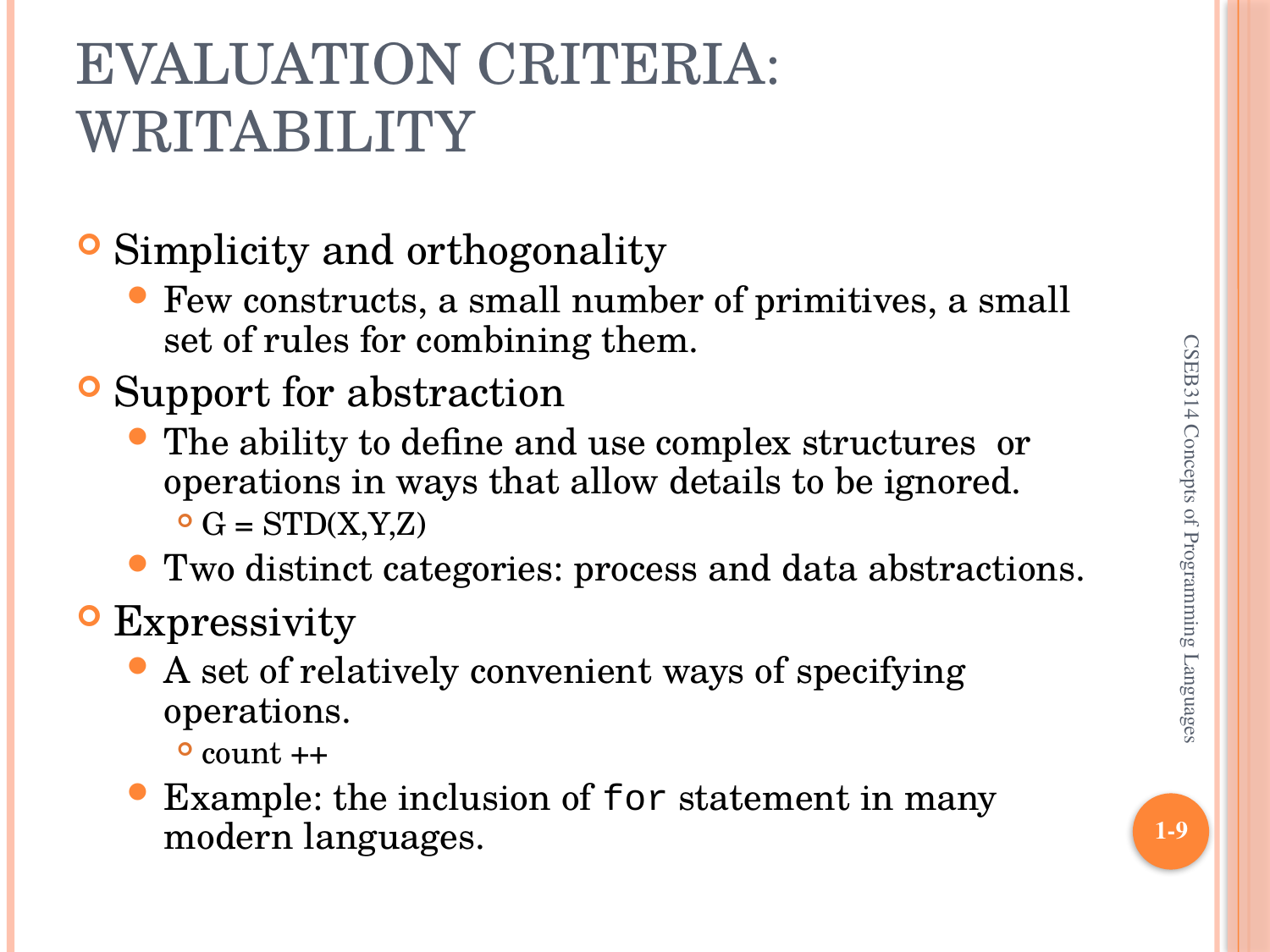

# Evaluation Criteria: Writability
Simplicity and orthogonality
Few constructs, a small number of primitives, a small set of rules for combining them.
Support for abstraction
The ability to define and use complex structures  or operations in ways that allow details to be ignored.
G = STD(X,Y,Z)
Two distinct categories: process and data abstractions.
Expressivity
A set of relatively convenient ways of specifying operations.
count ++
Example: the inclusion of for statement in many modern languages.

CSEB314 Concepts of Programming Languages
1-9